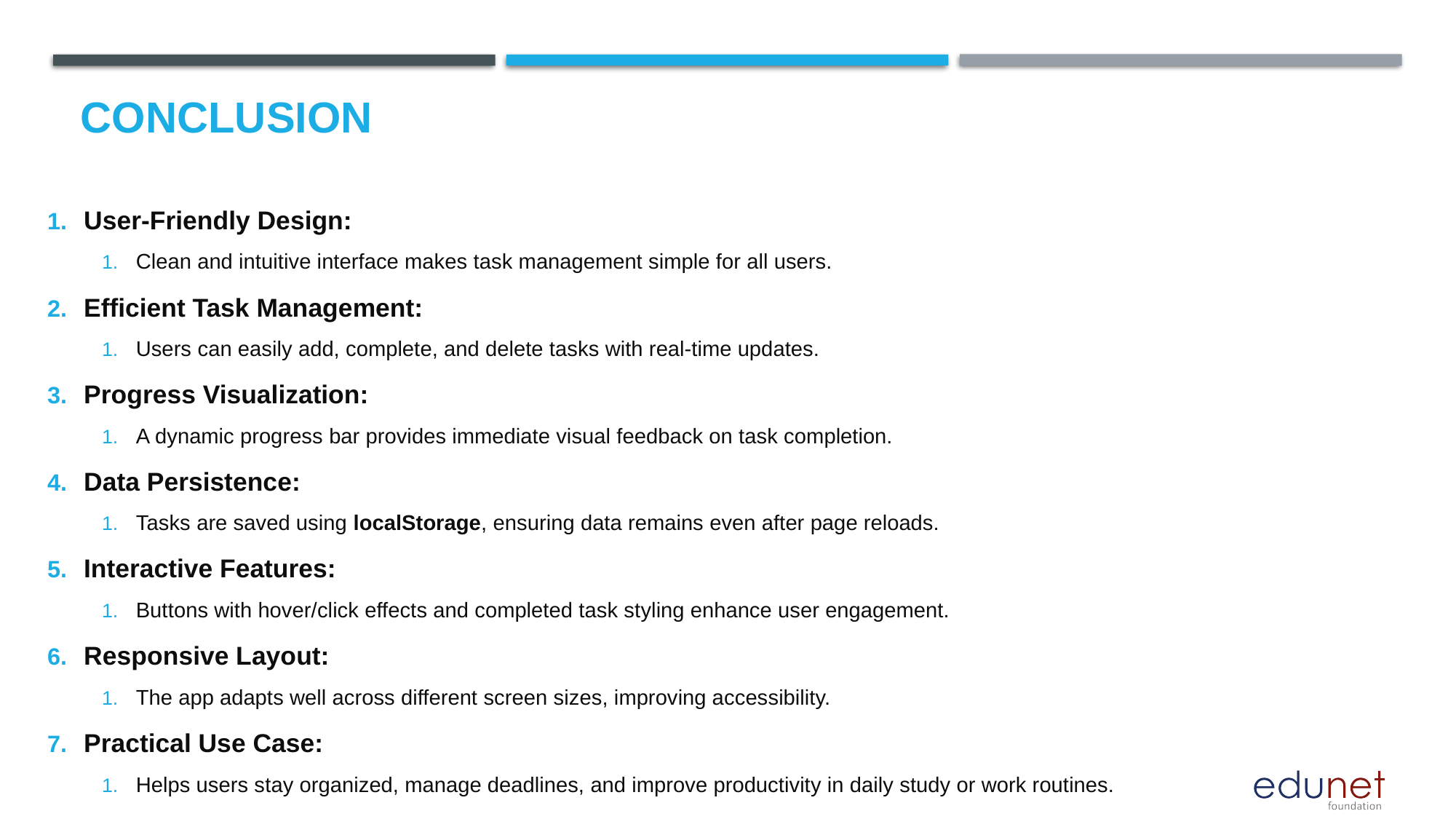

# Conclusion

User-Friendly Design:
Clean and intuitive interface makes task management simple for all users.
Efficient Task Management:
Users can easily add, complete, and delete tasks with real-time updates.
Progress Visualization:
A dynamic progress bar provides immediate visual feedback on task completion.
Data Persistence:
Tasks are saved using localStorage, ensuring data remains even after page reloads.
Interactive Features:
Buttons with hover/click effects and completed task styling enhance user engagement.
Responsive Layout:
The app adapts well across different screen sizes, improving accessibility.
Practical Use Case:
Helps users stay organized, manage deadlines, and improve productivity in daily study or work routines.